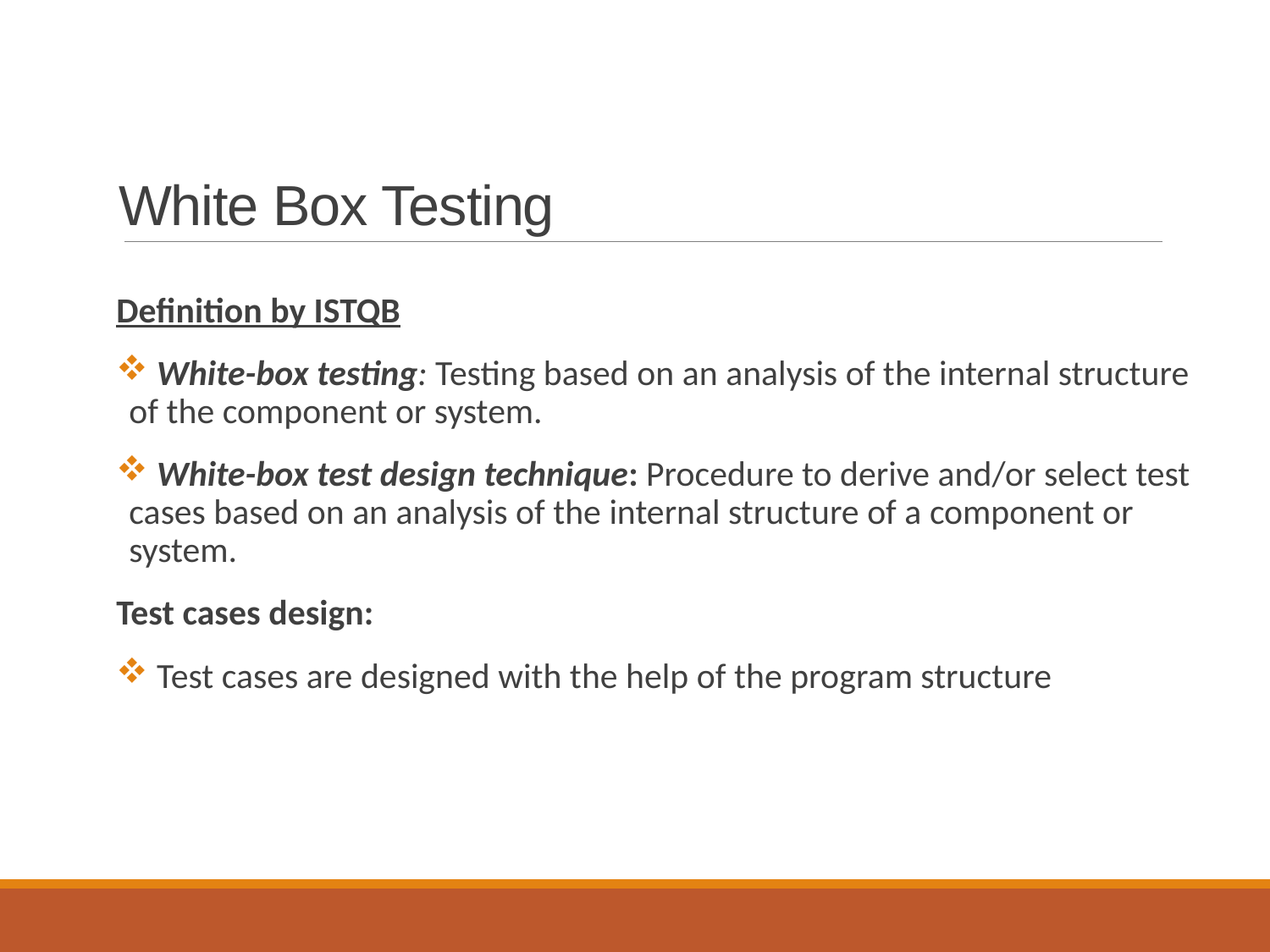

# White Box Testing
Definition by ISTQB
 White-box testing: Testing based on an analysis of the internal structure of the component or system.
 White-box test design technique: Procedure to derive and/or select test  cases based on an analysis of the internal structure of a component or system.
Test cases design:
 Test cases are designed with the help of the program structure